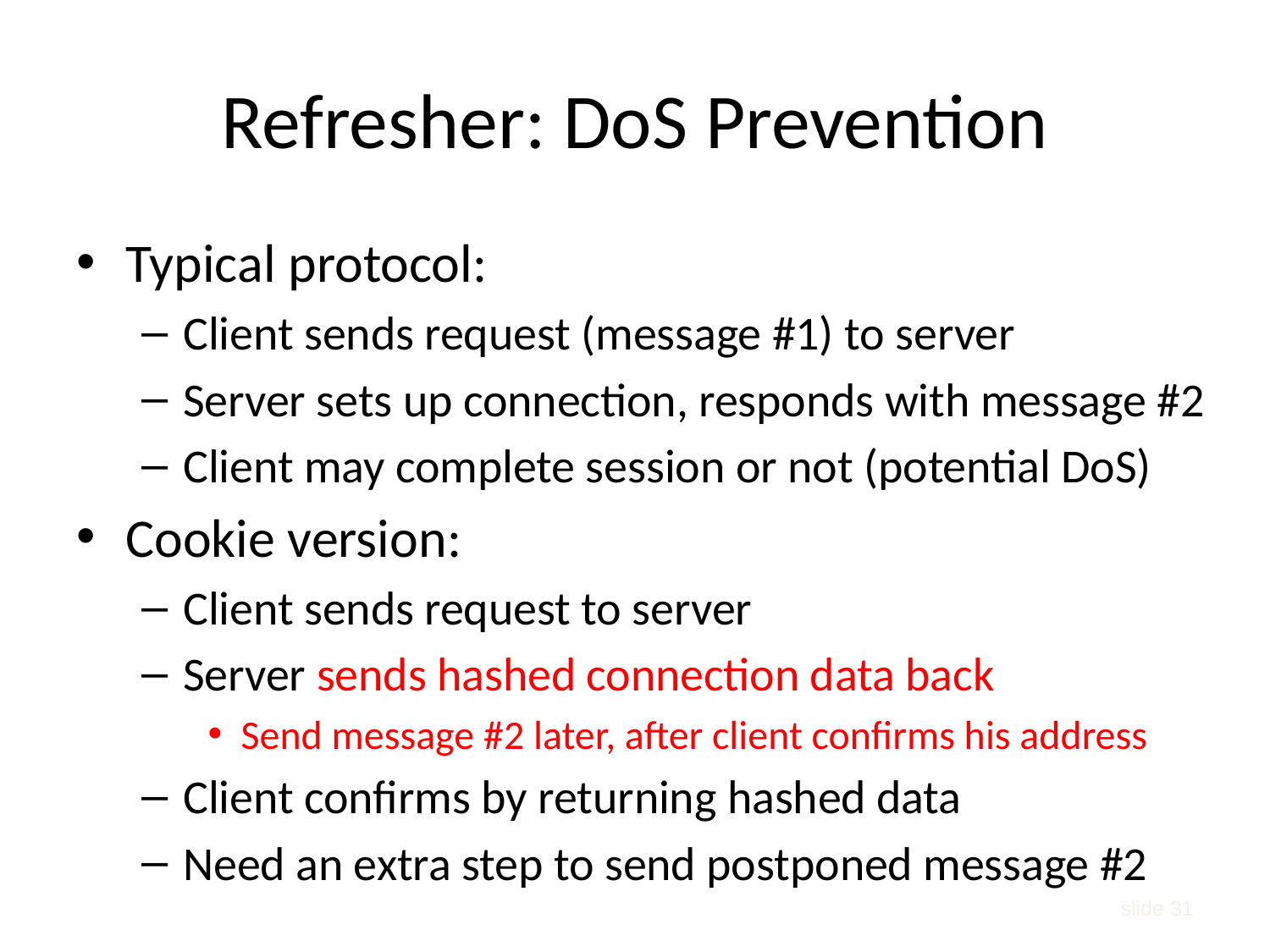

# Refresher: DoS Prevention
Typical protocol:
Client sends request (message #1) to server
Server sets up connection, responds with message #2
Client may complete session or not (potential DoS)
Cookie version:
Client sends request to server
Server sends hashed connection data back
Send message #2 later, after client confirms his address
Client confirms by returning hashed data
Need an extra step to send postponed message #2
slide 31